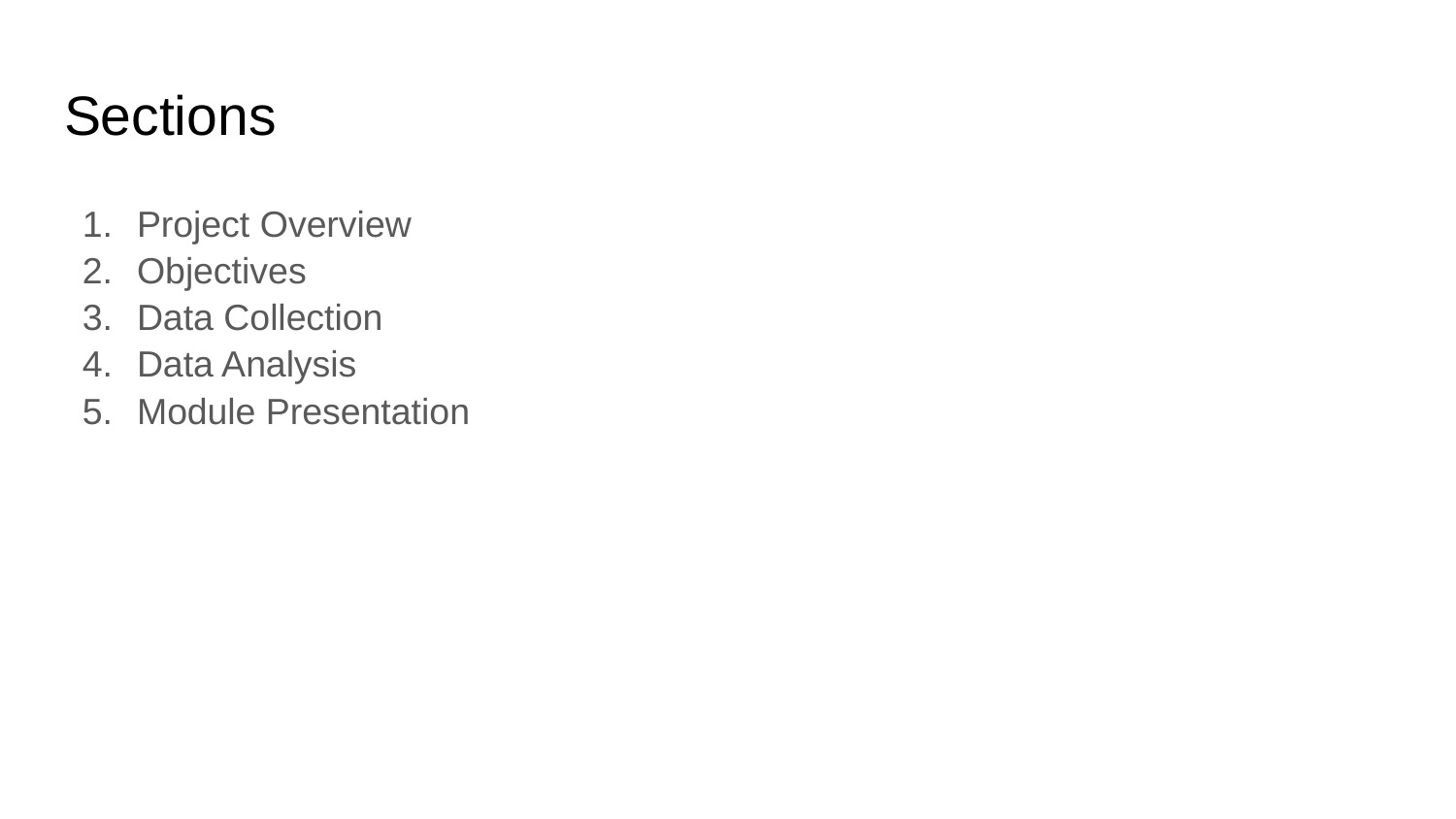

# Sections
Project Overview
Objectives
Data Collection
Data Analysis
Module Presentation